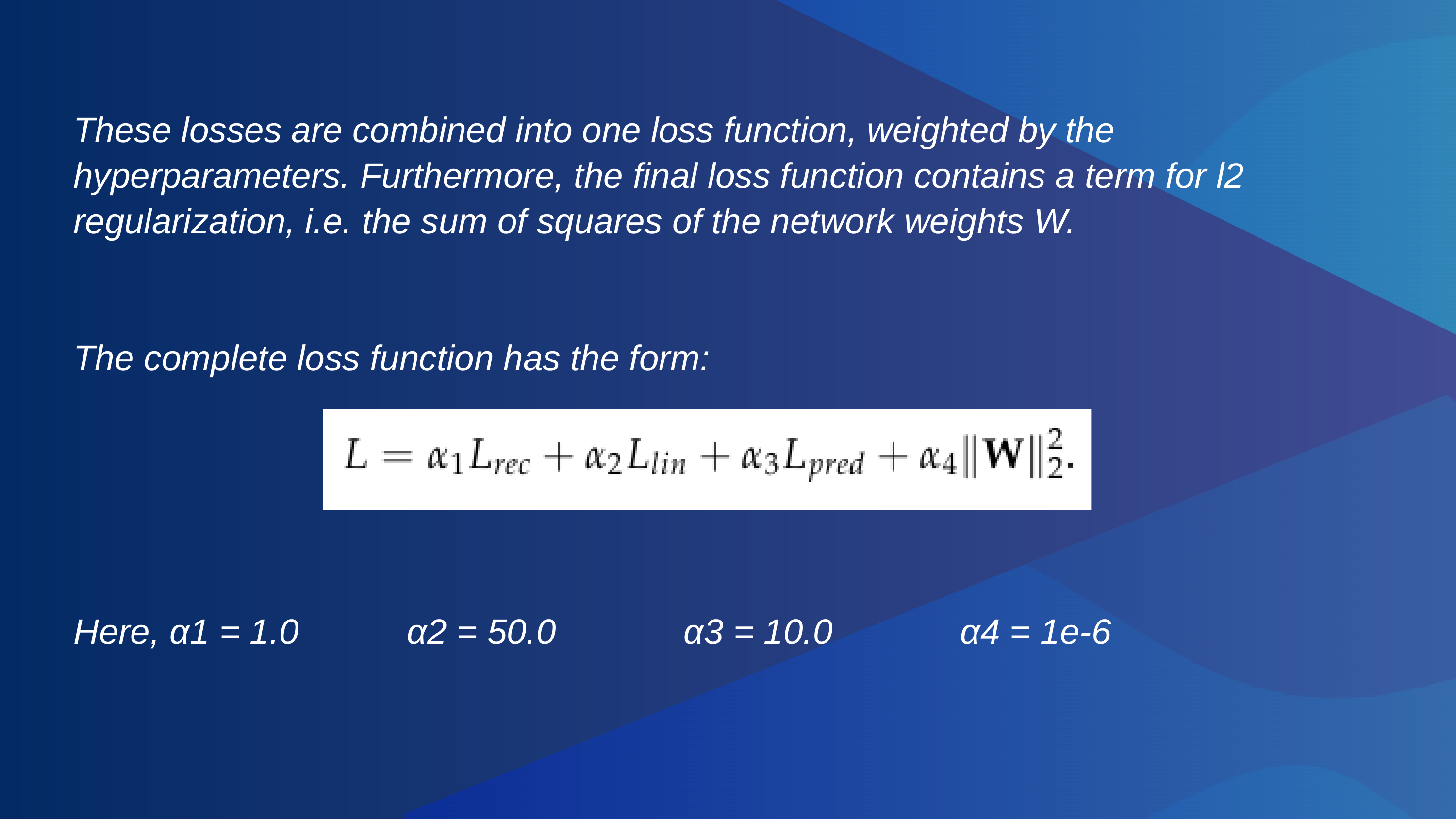

These losses are combined into one loss function, weighted by the hyperparameters. Furthermore, the final loss function contains a term for l2 regularization, i.e. the sum of squares of the network weights W.

The complete loss function has the form:

Here, α1 = 1.0           α2 = 50.0             α3 = 10.0             α4 = 1e-6